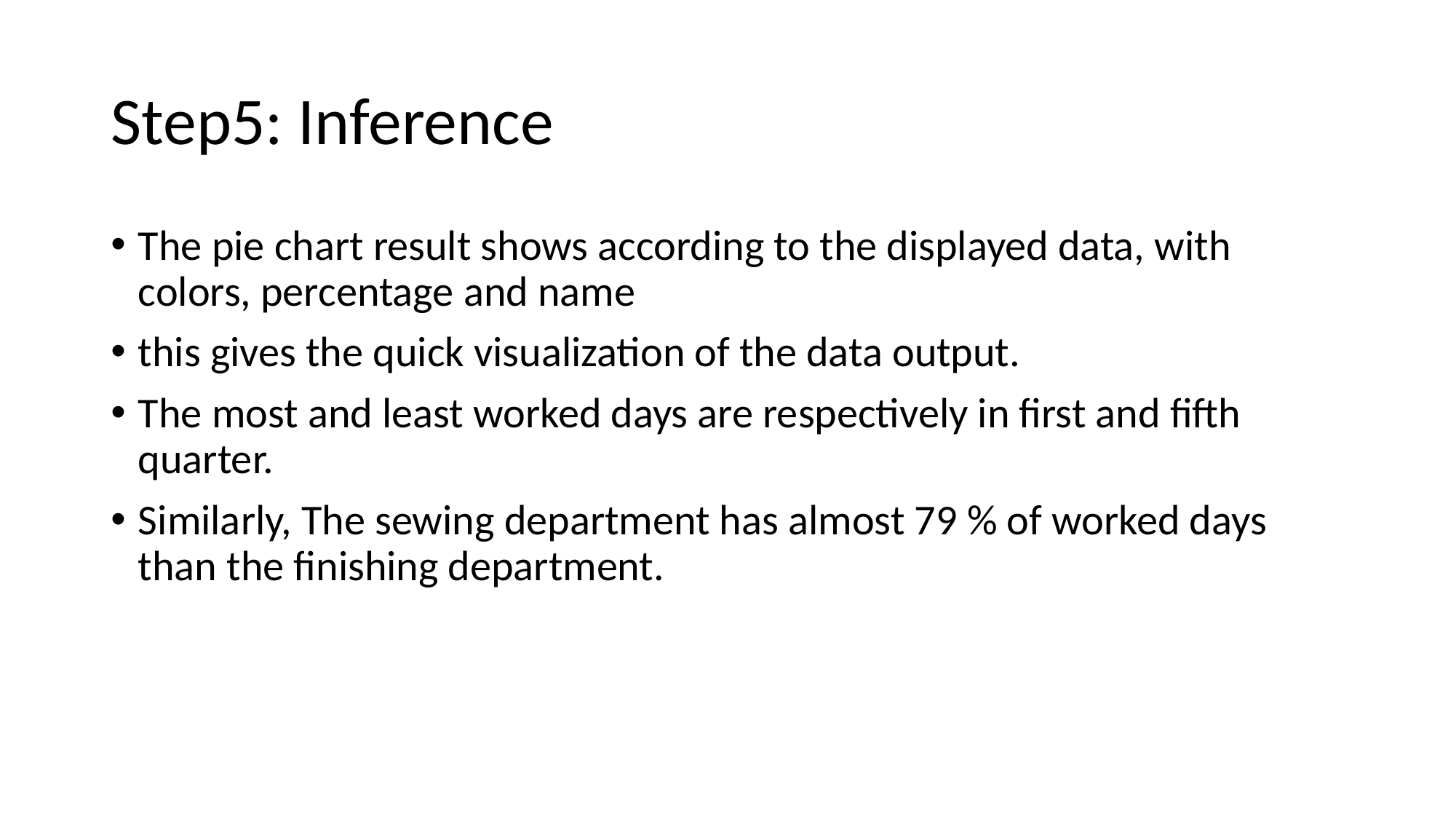

# Step5: Inference
The pie chart result shows according to the displayed data, with colors, percentage and name
this gives the quick visualization of the data output.
The most and least worked days are respectively in first and fifth quarter.
Similarly, The sewing department has almost 79 % of worked days than the finishing department.